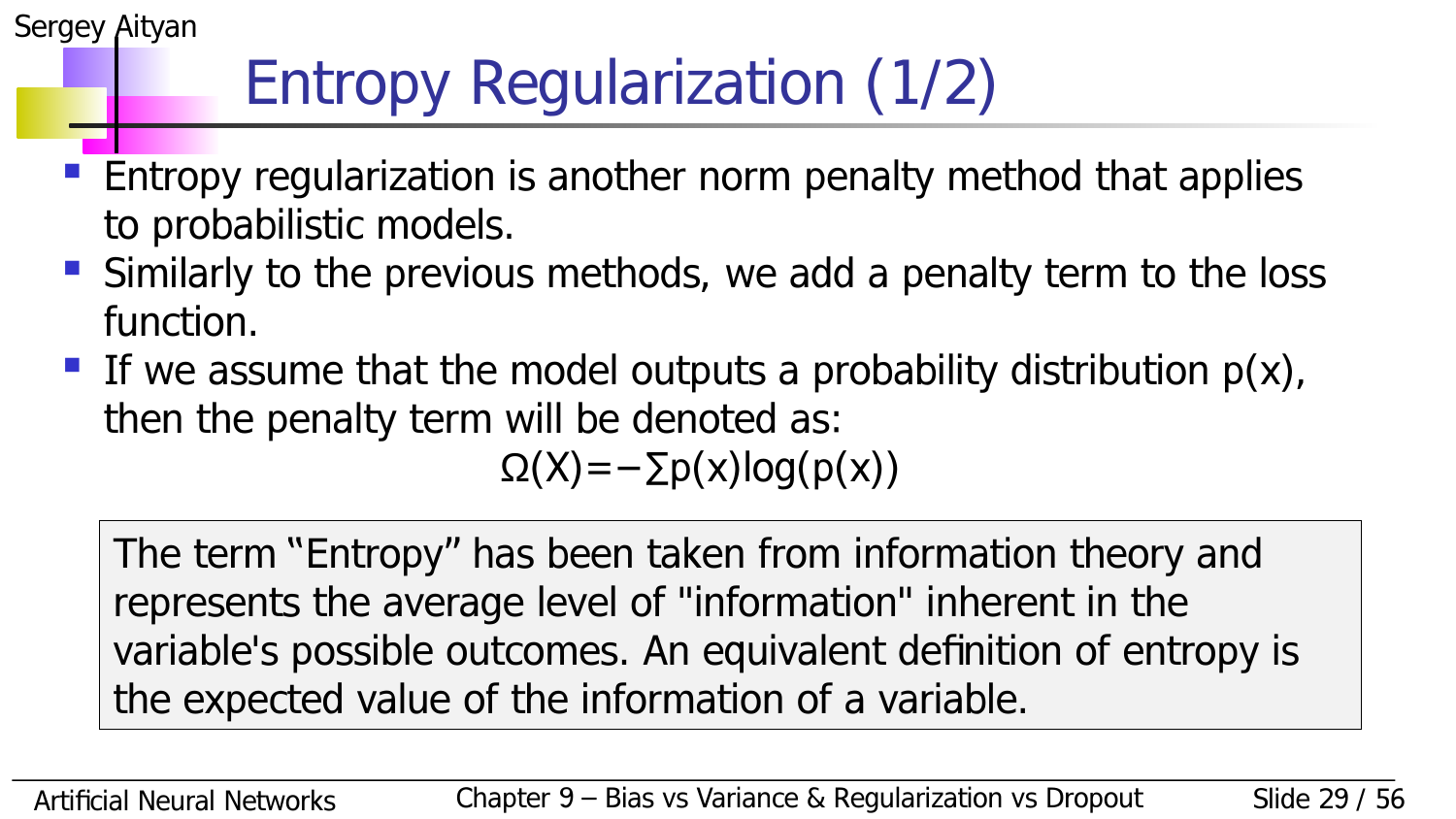

# Entropy Regularization (1/2)
Entropy regularization is another norm penalty method that applies to probabilistic models.
Similarly to the previous methods, we add a penalty term to the loss function.
If we assume that the model outputs a probability distribution p(x), then the penalty term will be denoted as:
			Ω(X)=−∑p(x)log(p(x))

The term “Entropy” has been taken from information theory and represents the average level of "information" inherent in the variable's possible outcomes. An equivalent definition of entropy is the expected value of the information of a variable.